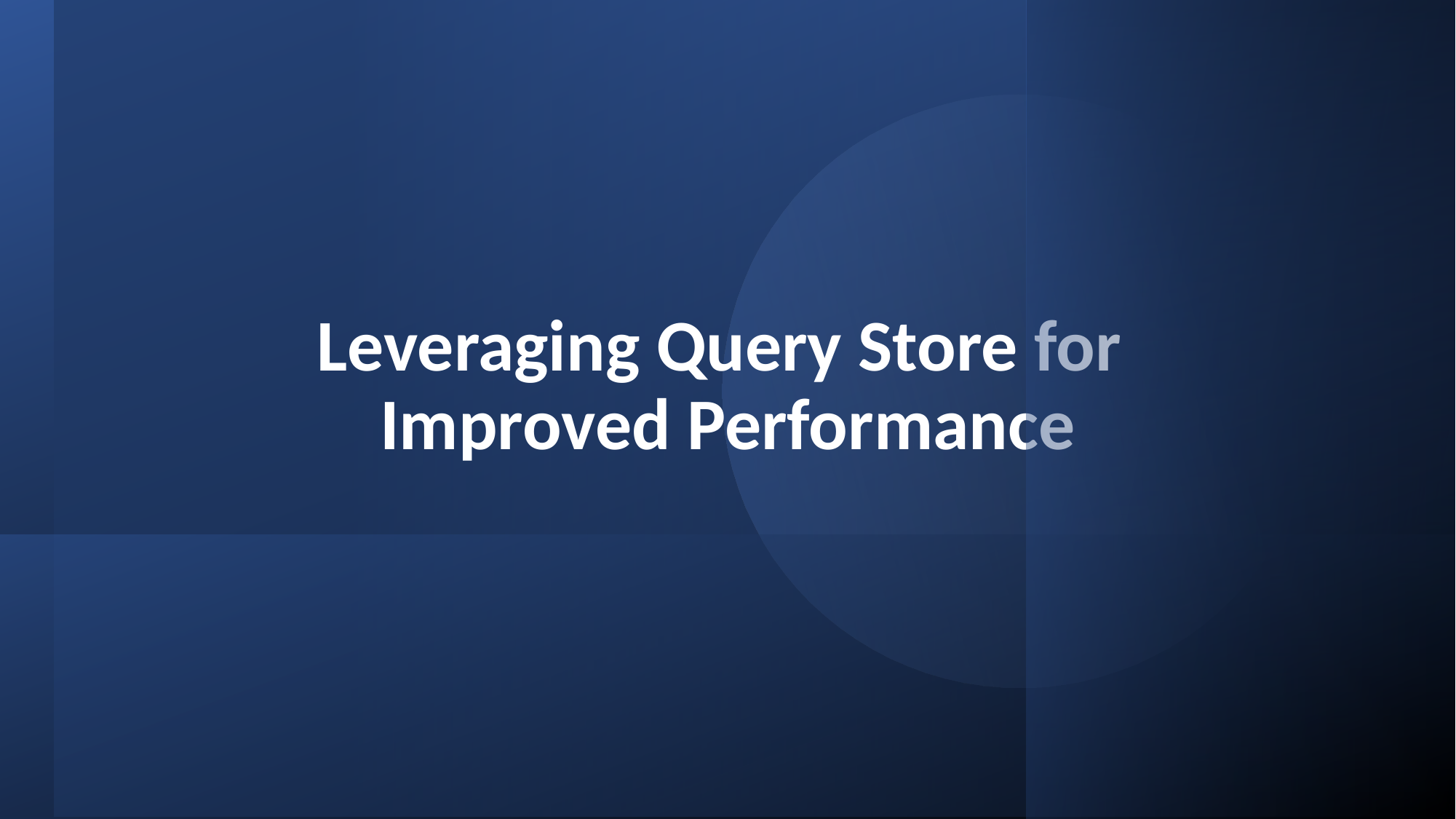

# Leveraging Query Store for Improved Performance